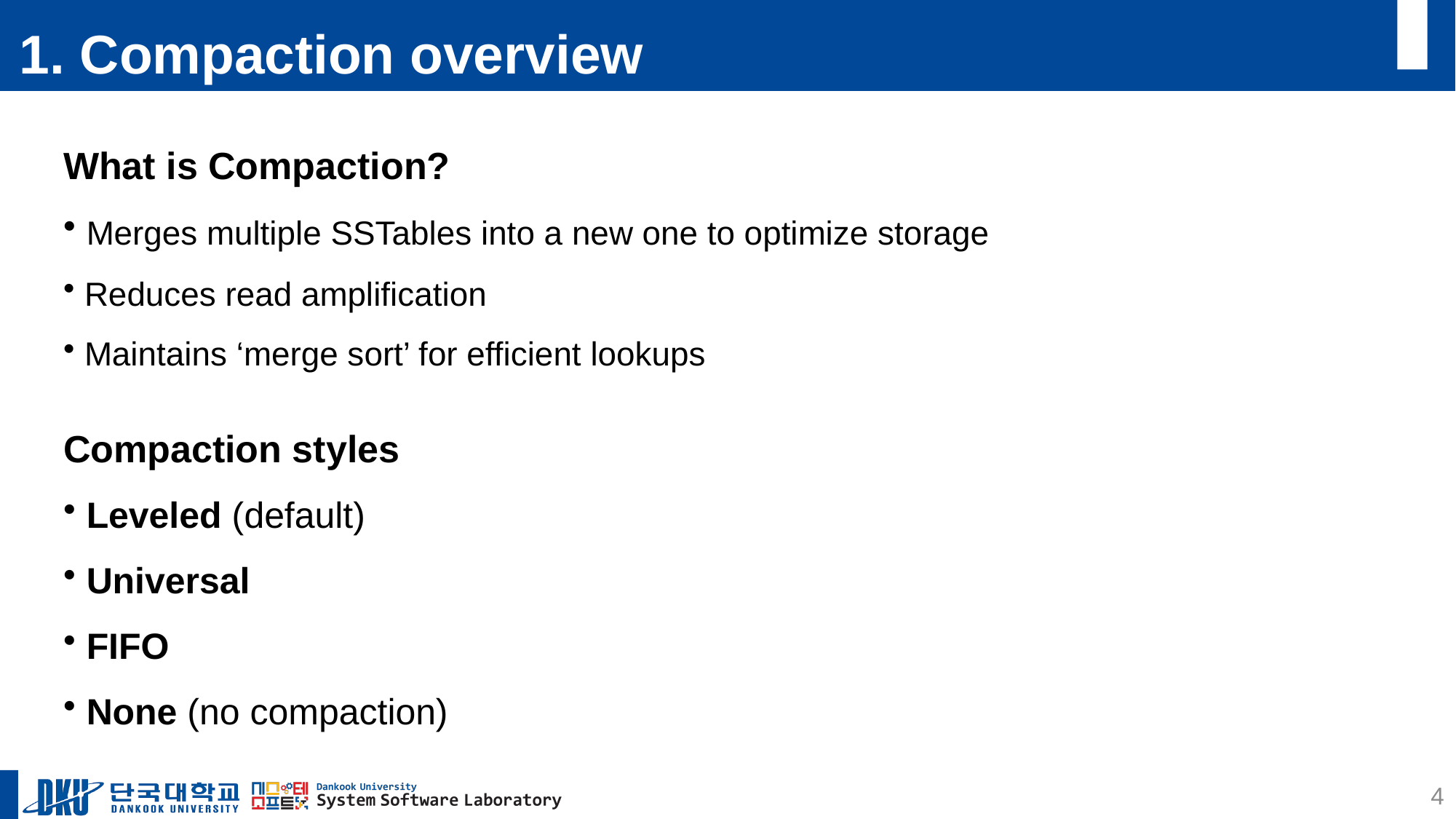

# 1. Compaction overview
What is Compaction?
 Merges multiple SSTables into a new one to optimize storage
 Reduces read amplification
 Maintains ‘merge sort’ for efficient lookups

Compaction styles
 Leveled (default)
 Universal
 FIFO
 None (no compaction)

4